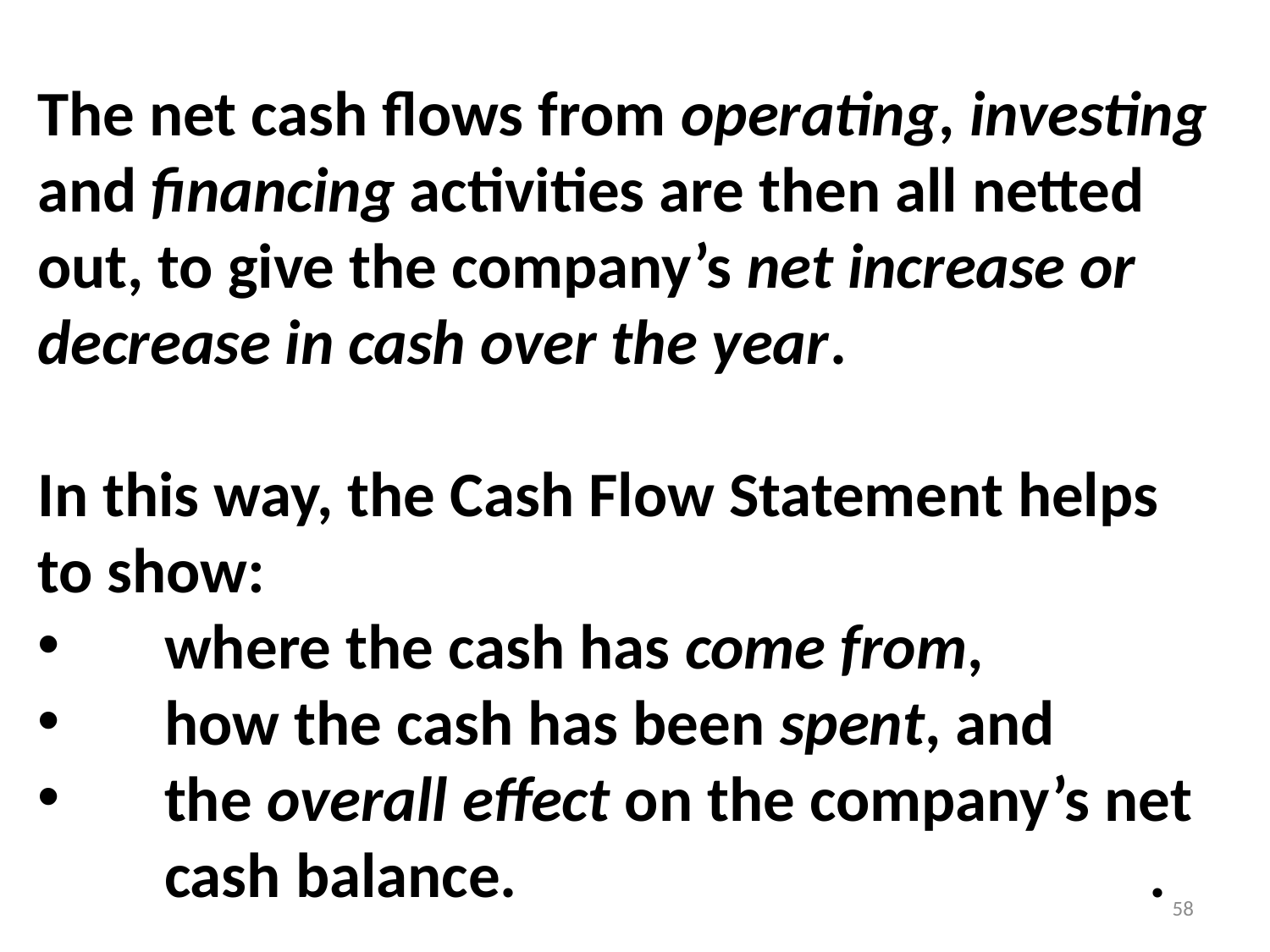

The net cash flows from operating, investing and financing activities are then all netted out, to give the company’s net increase or decrease in cash over the year.

In this way, the Cash Flow Statement helps to show:
 	where the cash has come from,
 	how the cash has been spent, and
 	the overall effect on the company’s net
  	cash balance.                                            .
58